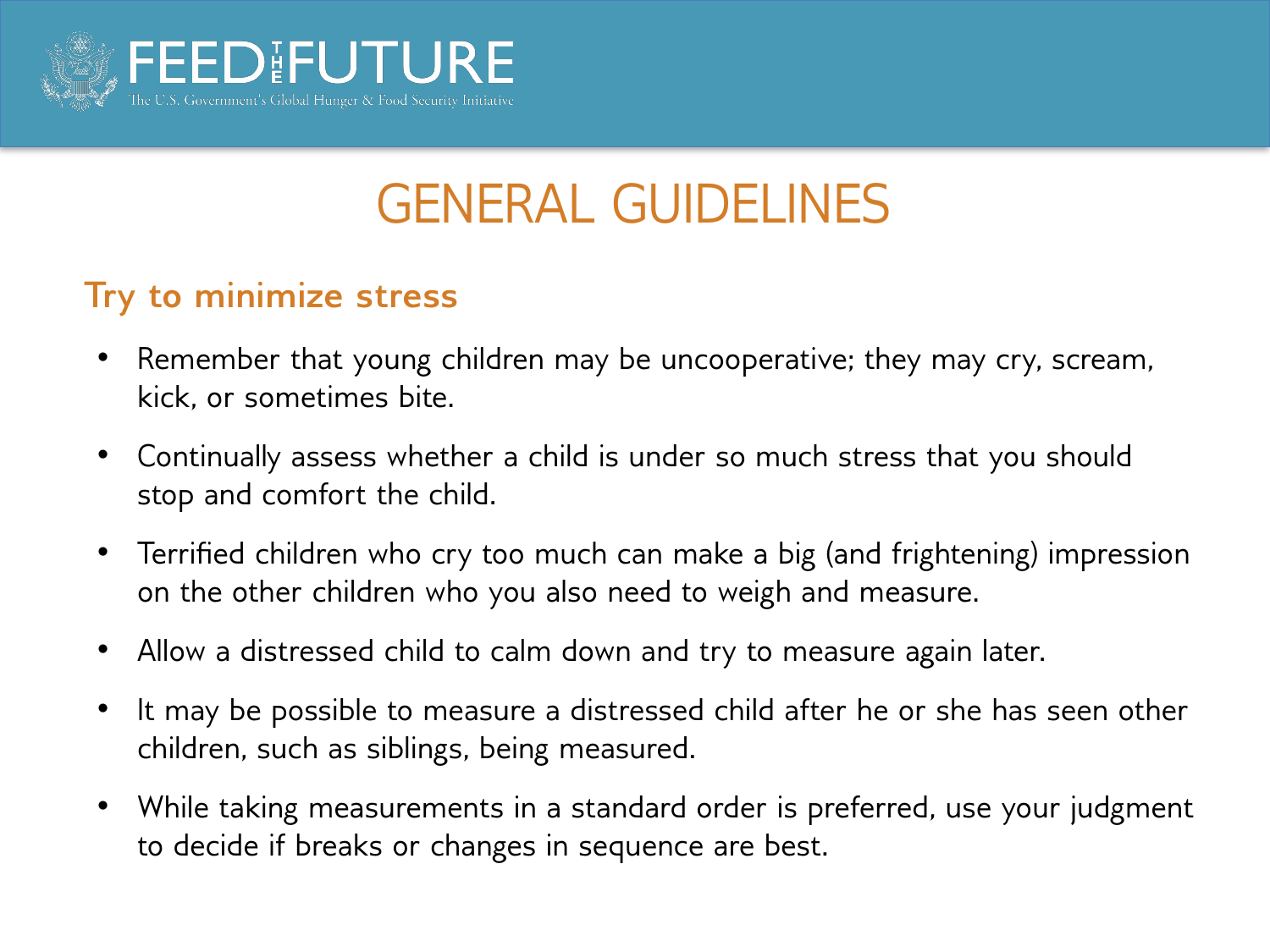

# General Guidelines
Try to minimize stress
Remember that young children may be uncooperative; they may cry, scream, kick, or sometimes bite.
Continually assess whether a child is under so much stress that you should stop and comfort the child.
Terrified children who cry too much can make a big (and frightening) impression on the other children who you also need to weigh and measure.
Allow a distressed child to calm down and try to measure again later.
It may be possible to measure a distressed child after he or she has seen other children, such as siblings, being measured.
While taking measurements in a standard order is preferred, use your judgment to decide if breaks or changes in sequence are best.